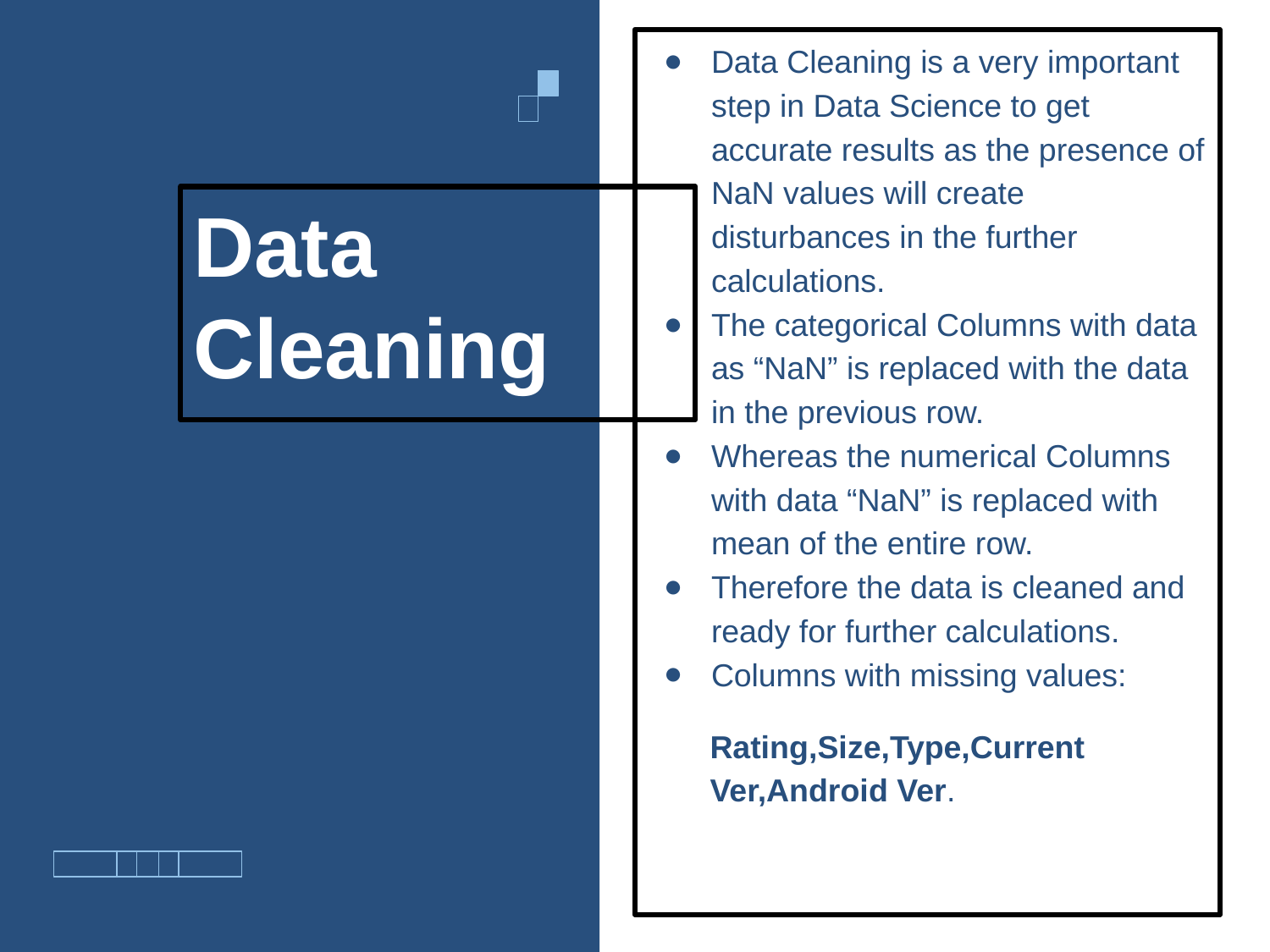

Data Cleaning is a very important step in Data Science to get accurate results as the presence of NaN values will create disturbances in the further calculations.
The categorical Columns with data as “NaN” is replaced with the data in the previous row.
Whereas the numerical Columns with data “NaN” is replaced with mean of the entire row.
Therefore the data is cleaned and ready for further calculations.
Columns with missing values:
Rating,Size,Type,Current Ver,Android Ver.
# Data Cleaning